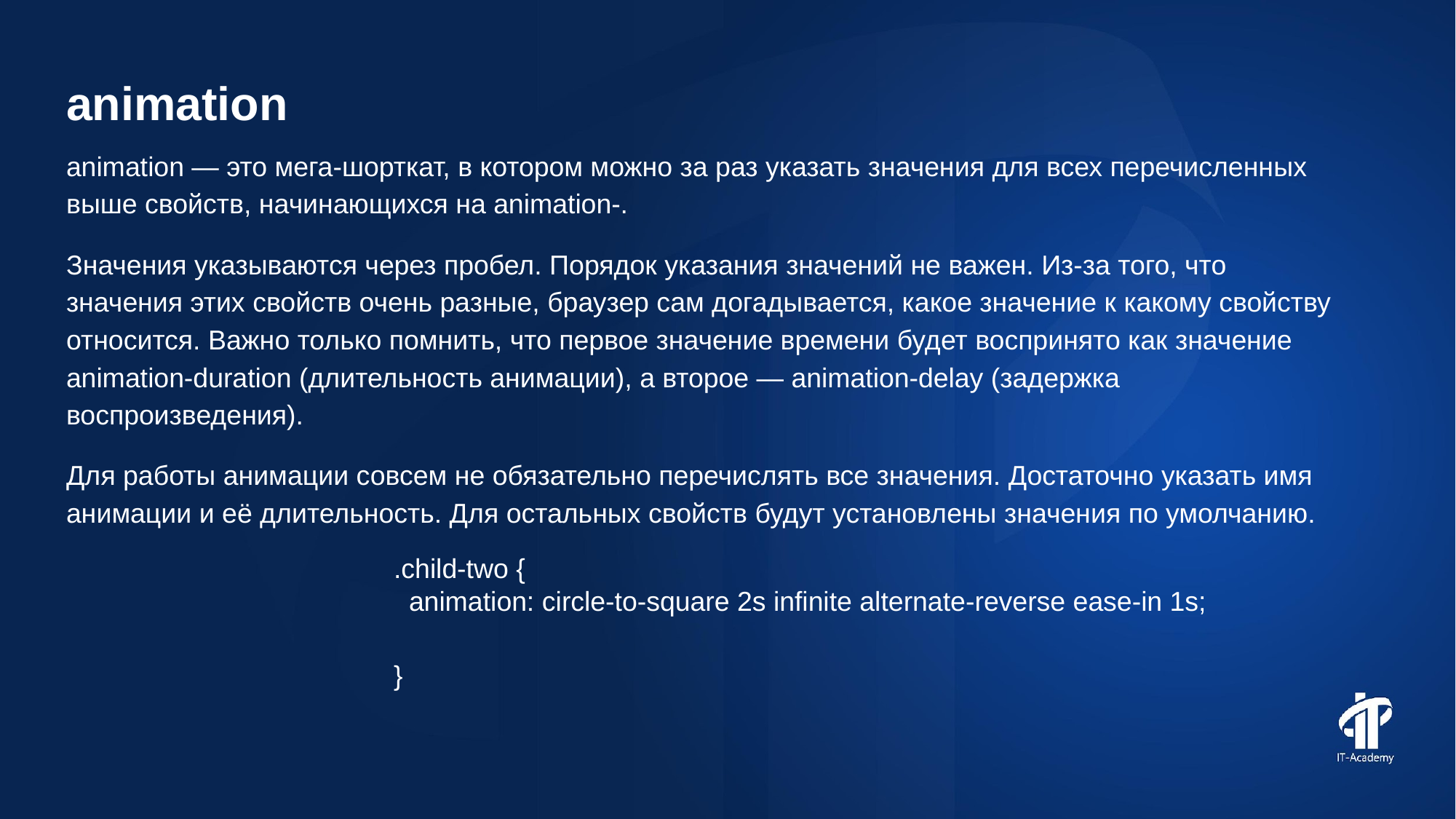

animation
animation — это мега-шорткат, в котором можно за раз указать значения для всех перечисленных выше свойств, начинающихся на animation-.
Значения указываются через пробел. Порядок указания значений не важен. Из-за того, что значения этих свойств очень разные, браузер сам догадывается, какое значение к какому свойству относится. Важно только помнить, что первое значение времени будет воспринято как значение animation-duration (длительность анимации), а второе — animation-delay (задержка воспроизведения).
Для работы анимации совсем не обязательно перечислять все значения. Достаточно указать имя анимации и её длительность. Для остальных свойств будут установлены значения по умолчанию.
.child-two {
  animation: circle-to-square 2s infinite alternate-reverse ease-in 1s;
}